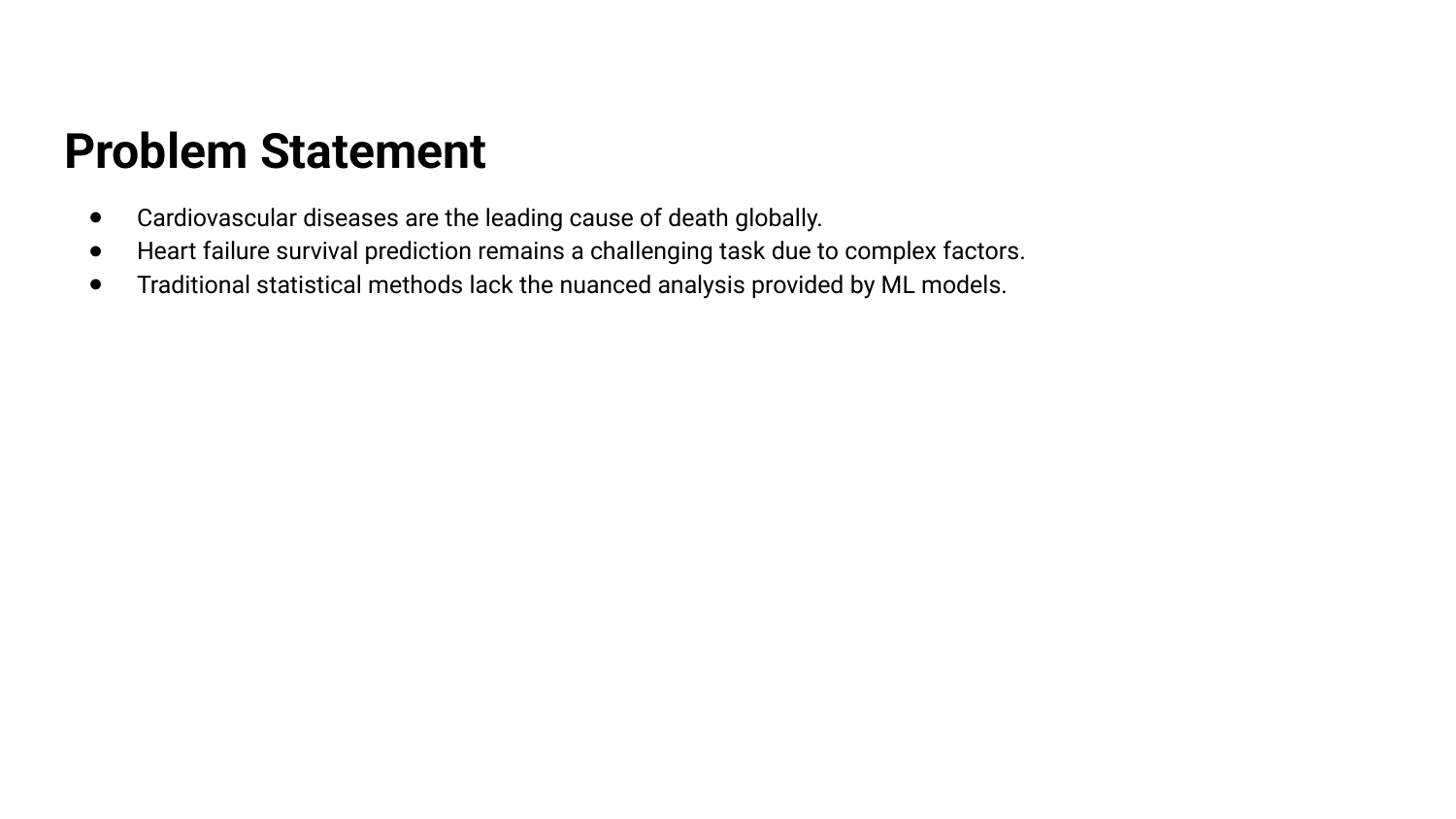

# Problem Statement

Cardiovascular diseases are the leading cause of death globally.
Heart failure survival prediction remains a challenging task due to complex factors.
Traditional statistical methods lack the nuanced analysis provided by ML models.